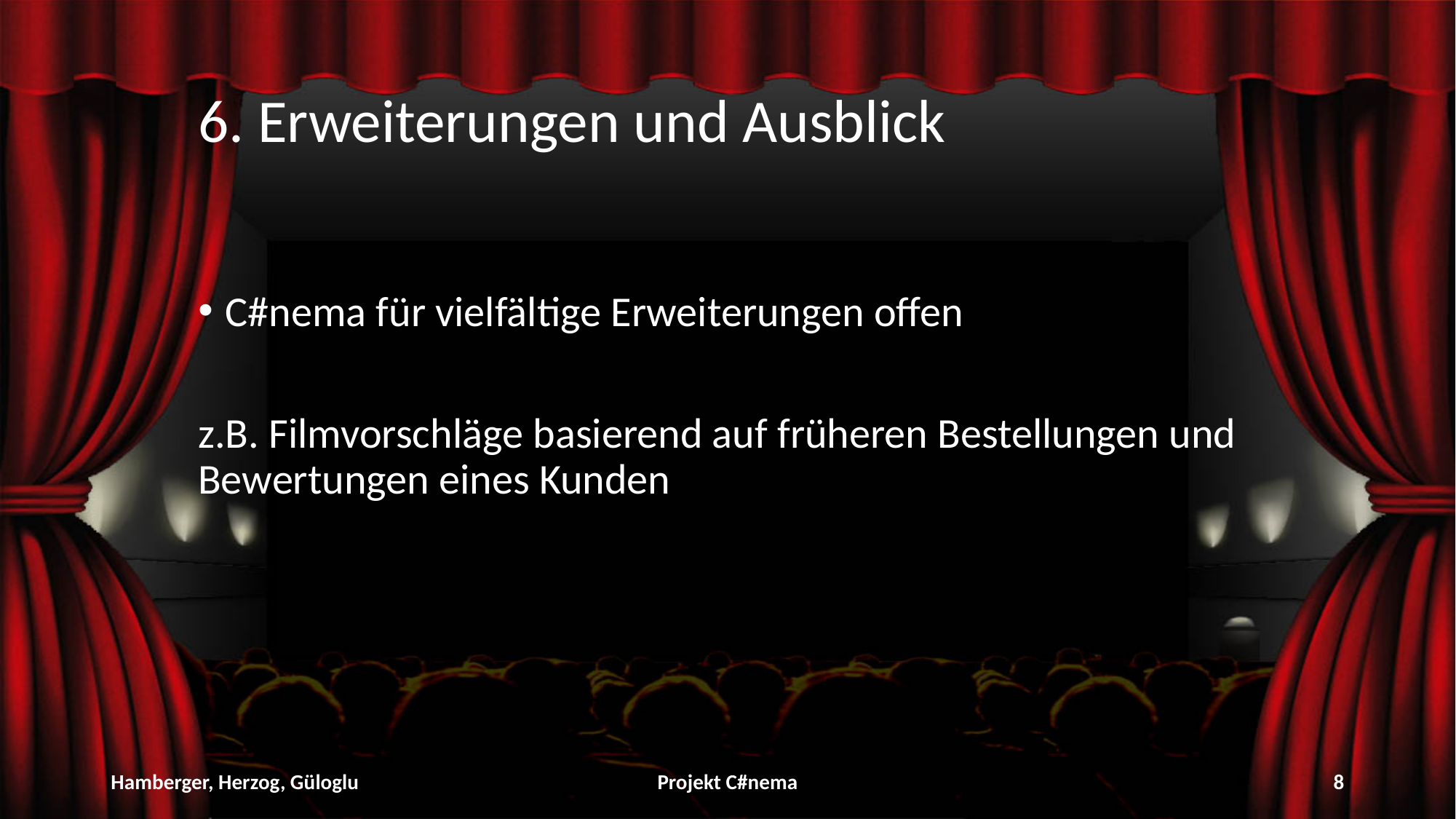

# 6. Erweiterungen und Ausblick

C#nema für vielfältige Erweiterungen offen

z.B. Filmvorschläge basierend auf früheren Bestellungen und Bewertungen eines Kunden
Hamberger, Herzog, Güloglu
Projekt C#nema
8